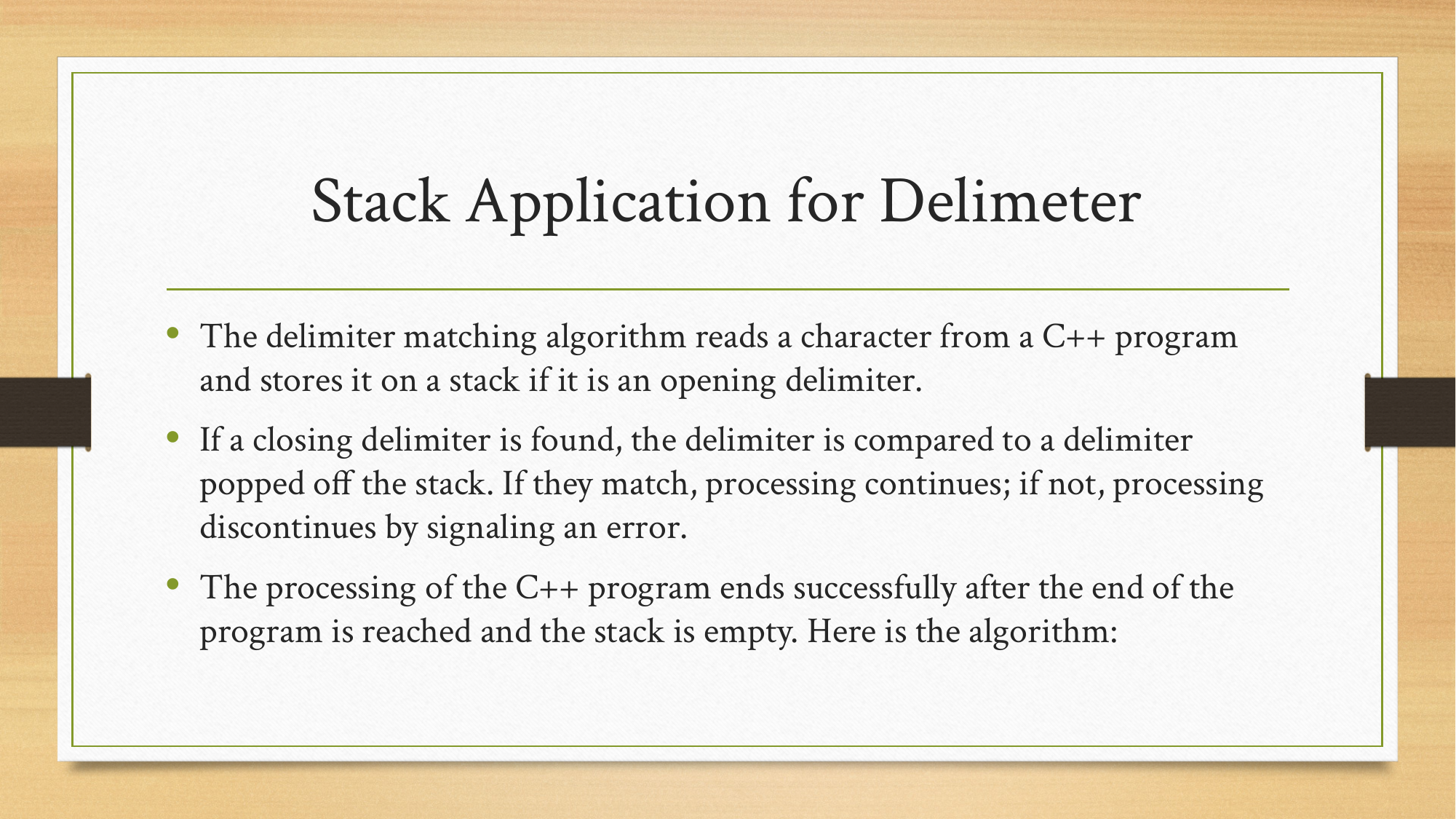

# Stack Application for Delimeter
The delimiter matching algorithm reads a character from a C++ program and stores it on a stack if it is an opening delimiter.
If a closing delimiter is found, the delimiter is compared to a delimiter popped off the stack. If they match, processing continues; if not, processing discontinues by signaling an error.
The processing of the C++ program ends successfully after the end of the program is reached and the stack is empty. Here is the algorithm: